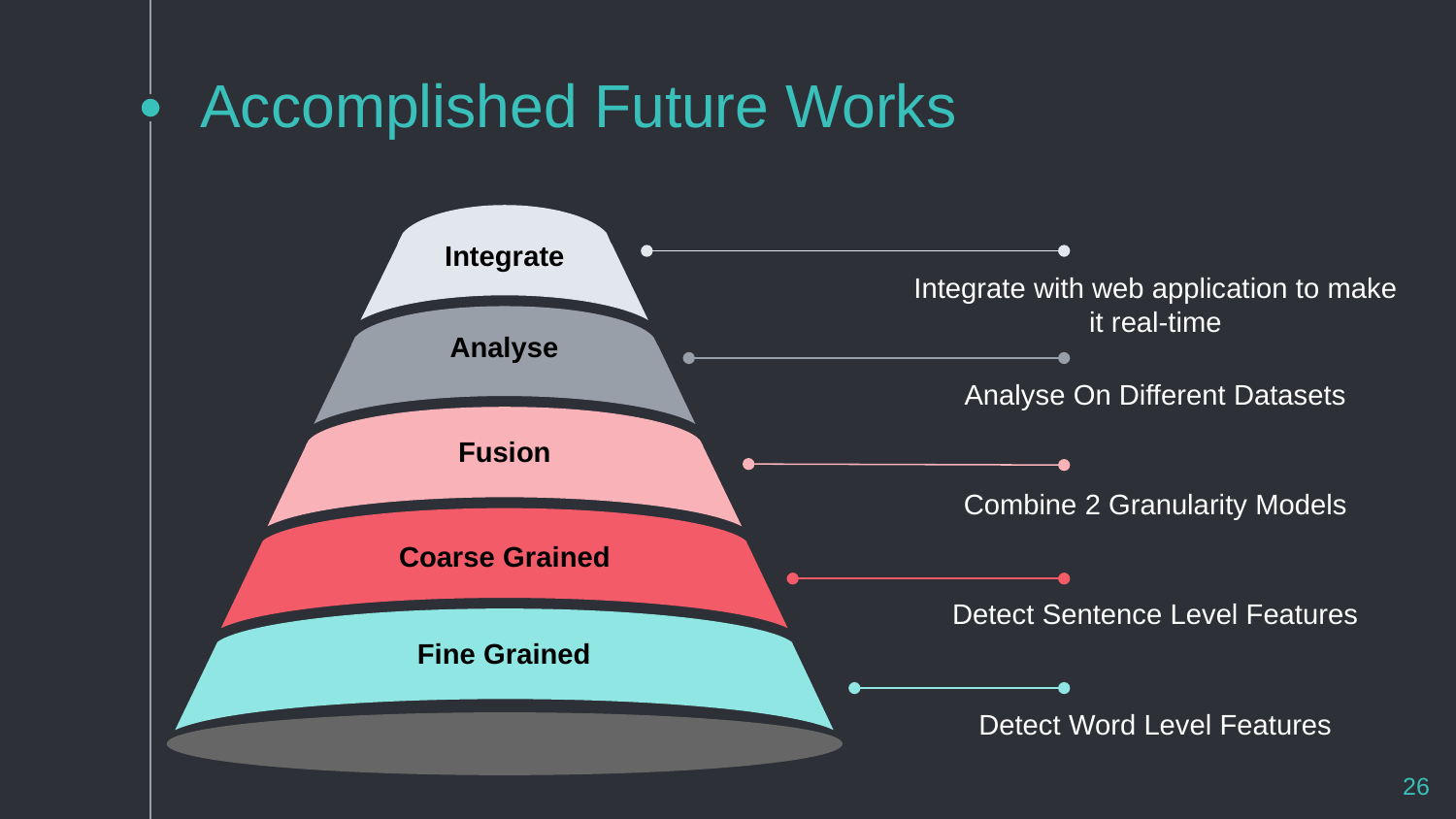

# Accomplished Future Works

Integrate
Integrate with web application to make it real-time

Analyse
Analyse On Different Datasets

Fusion
Combine 2 Granularity Models

Coarse Grained
Detect Sentence Level Features

Fine Grained
Detect Word Level Features

26